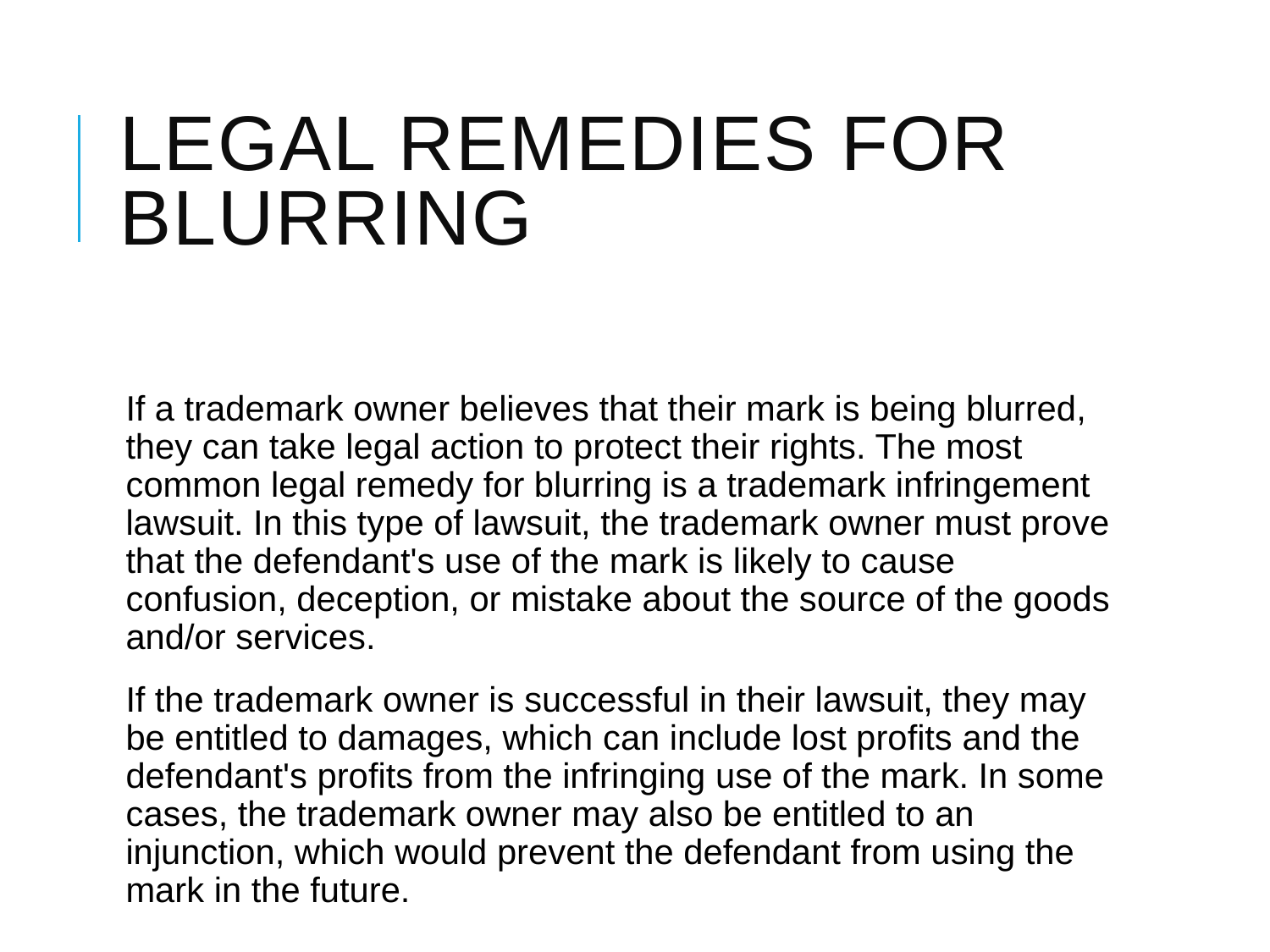

# Legal Remedies for Blurring

If a trademark owner believes that their mark is being blurred, they can take legal action to protect their rights. The most common legal remedy for blurring is a trademark infringement lawsuit. In this type of lawsuit, the trademark owner must prove that the defendant's use of the mark is likely to cause confusion, deception, or mistake about the source of the goods and/or services.
If the trademark owner is successful in their lawsuit, they may be entitled to damages, which can include lost profits and the defendant's profits from the infringing use of the mark. In some cases, the trademark owner may also be entitled to an injunction, which would prevent the defendant from using the mark in the future.